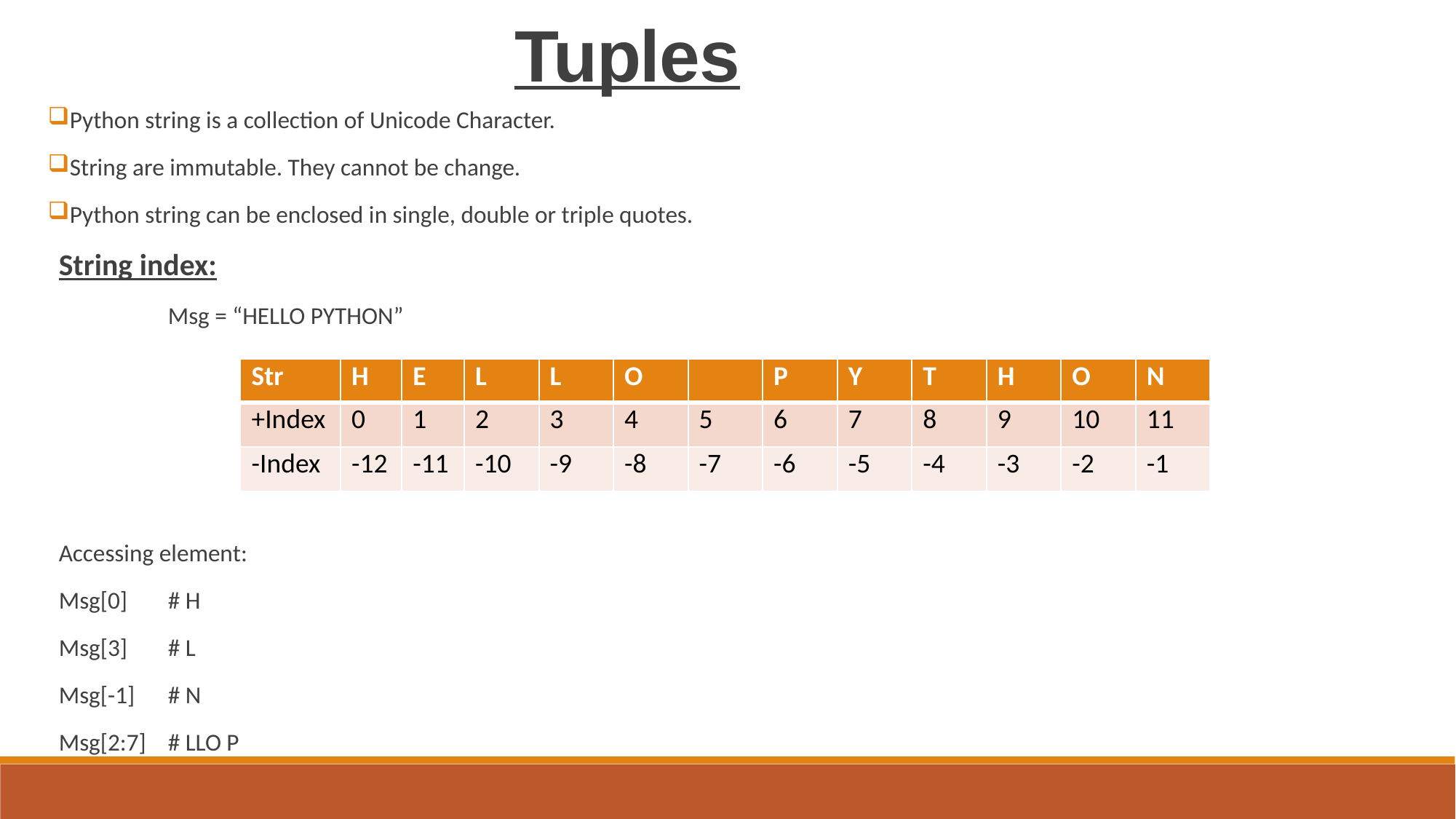

Tuples
Python string is a collection of Unicode Character.
String are immutable. They cannot be change.
Python string can be enclosed in single, double or triple quotes.
String index:
	Msg = “HELLO PYTHON”

Accessing element:
Msg[0]	# H
Msg[3]	# L
Msg[-1]	# N
Msg[2:7]	# LLO P

| Str | H | E | L | L | O |  | P | Y | T | H | O | N |
| --- | --- | --- | --- | --- | --- | --- | --- | --- | --- | --- | --- | --- |
| +Index | 0 | 1 | 2 | 3 | 4 | 5 | 6 | 7 | 8 | 9 | 10 | 11 |
| -Index | -12 | -11 | -10 | -9 | -8 | -7 | -6 | -5 | -4 | -3 | -2 | -1 |